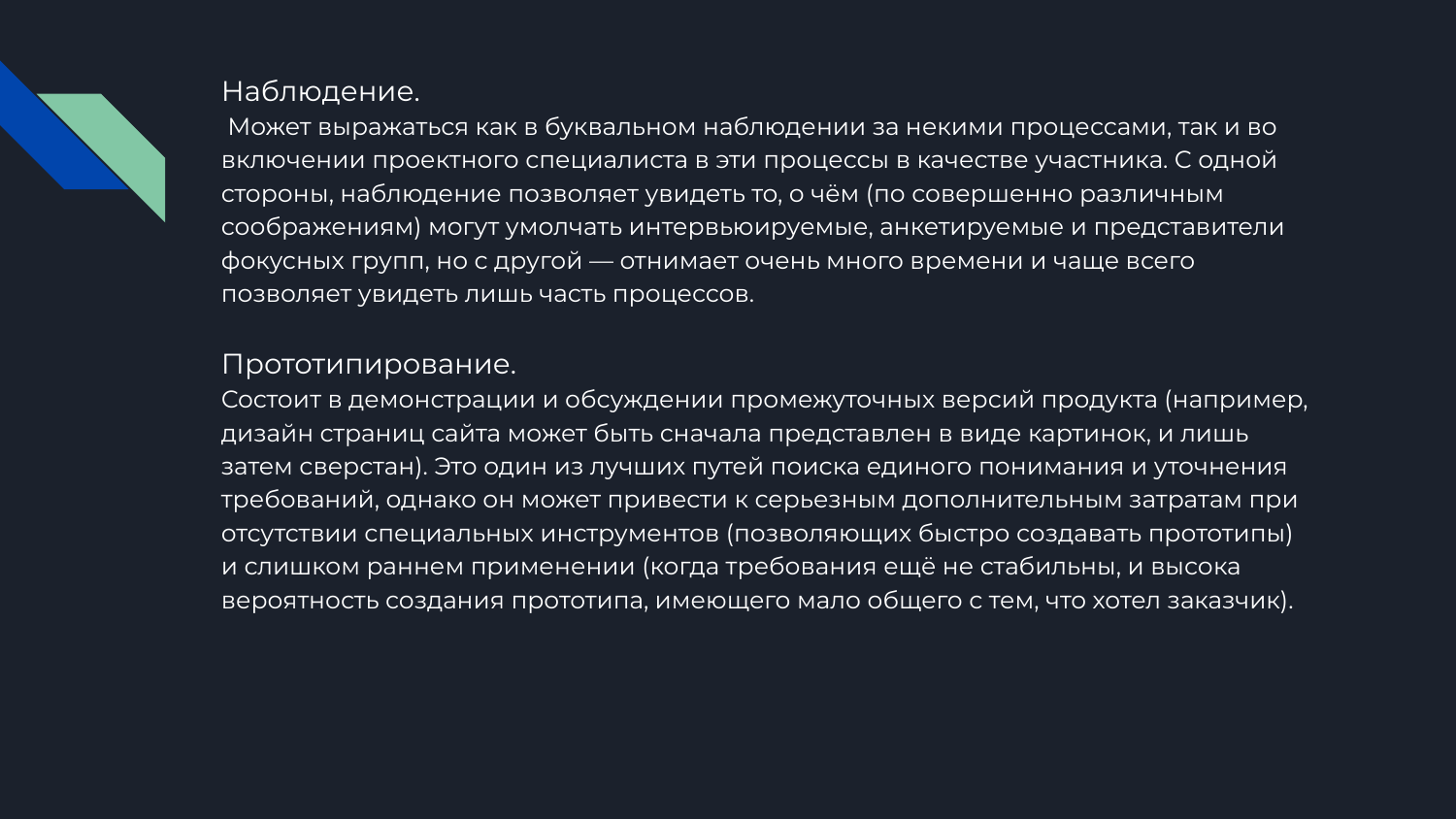

Наблюдение.
 Может выражаться как в буквальном наблюдении за некими процессами, так и во включении проектного специалиста в эти процессы в качестве участника. С одной стороны, наблюдение позволяет увидеть то, о чём (по совершенно различным соображениям) могут умолчать интервьюируемые, анкетируемые и представители фокусных групп, но с другой — отнимает очень много времени и чаще всего позволяет увидеть лишь часть процессов.

Прототипирование.
Состоит в демонстрации и обсуждении промежуточных версий продукта (например, дизайн страниц сайта может быть сначала представлен в виде картинок, и лишь затем сверстан). Это один из лучших путей поиска единого понимания и уточнения требований, однако он может привести к серьезным дополнительным затратам при отсутствии специальных инструментов (позволяющих быстро создавать прототипы) и слишком раннем применении (когда требования ещё не стабильны, и высока вероятность создания прототипа, имеющего мало общего с тем, что хотел заказчик).